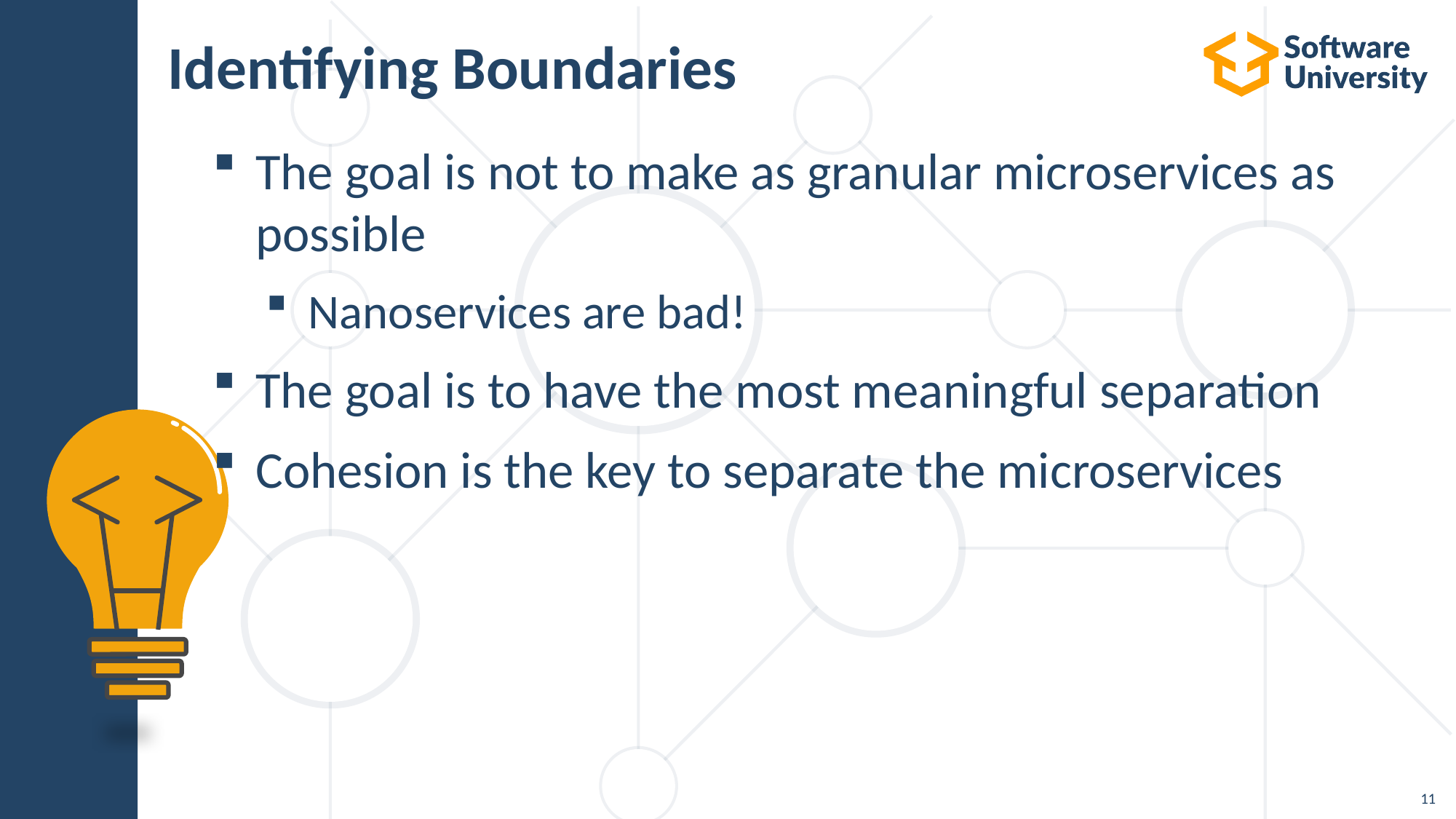

# Identifying Boundaries
The goal is not to make as granular microservices as possible
Nanoservices are bad!
The goal is to have the most meaningful separation
Cohesion is the key to separate the microservices
11